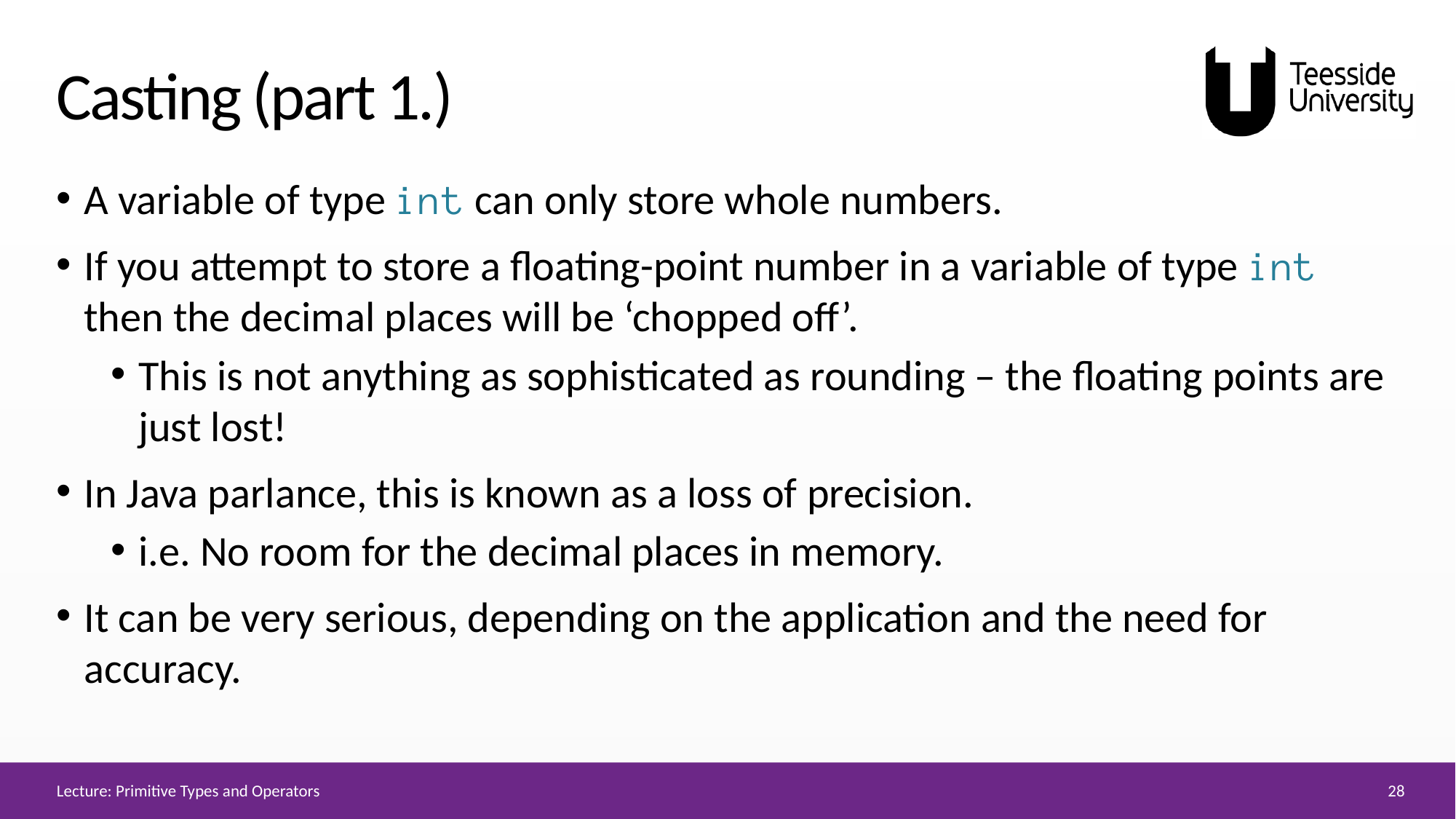

# Casting (part 1.)
A variable of type int can only store whole numbers.
If you attempt to store a floating-point number in a variable of type int then the decimal places will be ‘chopped off’.
This is not anything as sophisticated as rounding – the floating points are just lost!
In Java parlance, this is known as a loss of precision.
i.e. No room for the decimal places in memory.
It can be very serious, depending on the application and the need for accuracy.
28
Lecture: Primitive Types and Operators